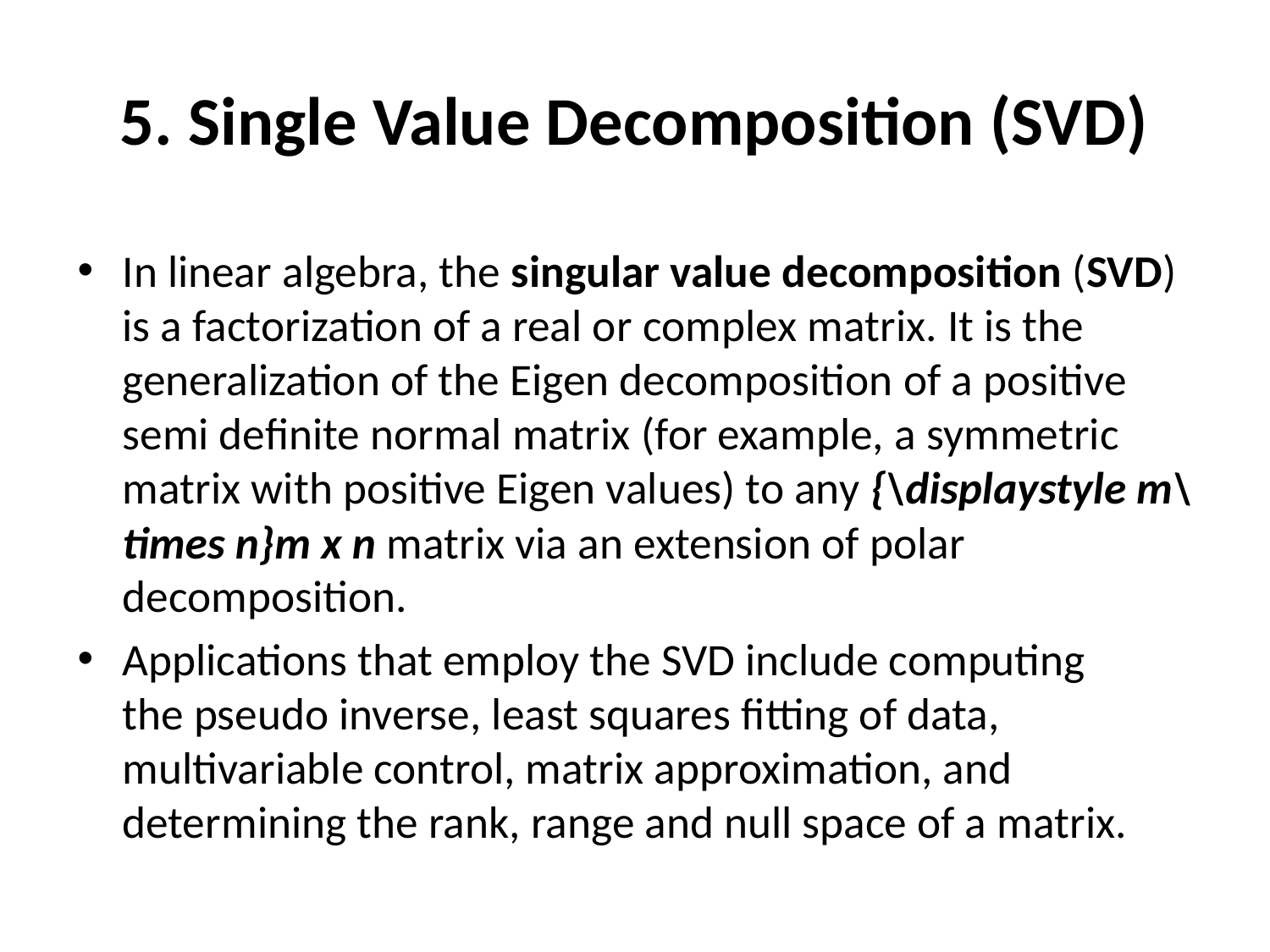

# 5. Single Value Decomposition (SVD)
In linear algebra, the singular value decomposition (SVD) is a factorization of a real or complex matrix. It is the generalization of the Eigen decomposition of a positive semi definite normal matrix (for example, a symmetric matrix with positive Eigen values) to any {\displaystyle m\times n}m x n matrix via an extension of polar decomposition.
Applications that employ the SVD include computing the pseudo inverse, least squares fitting of data, multivariable control, matrix approximation, and determining the rank, range and null space of a matrix.